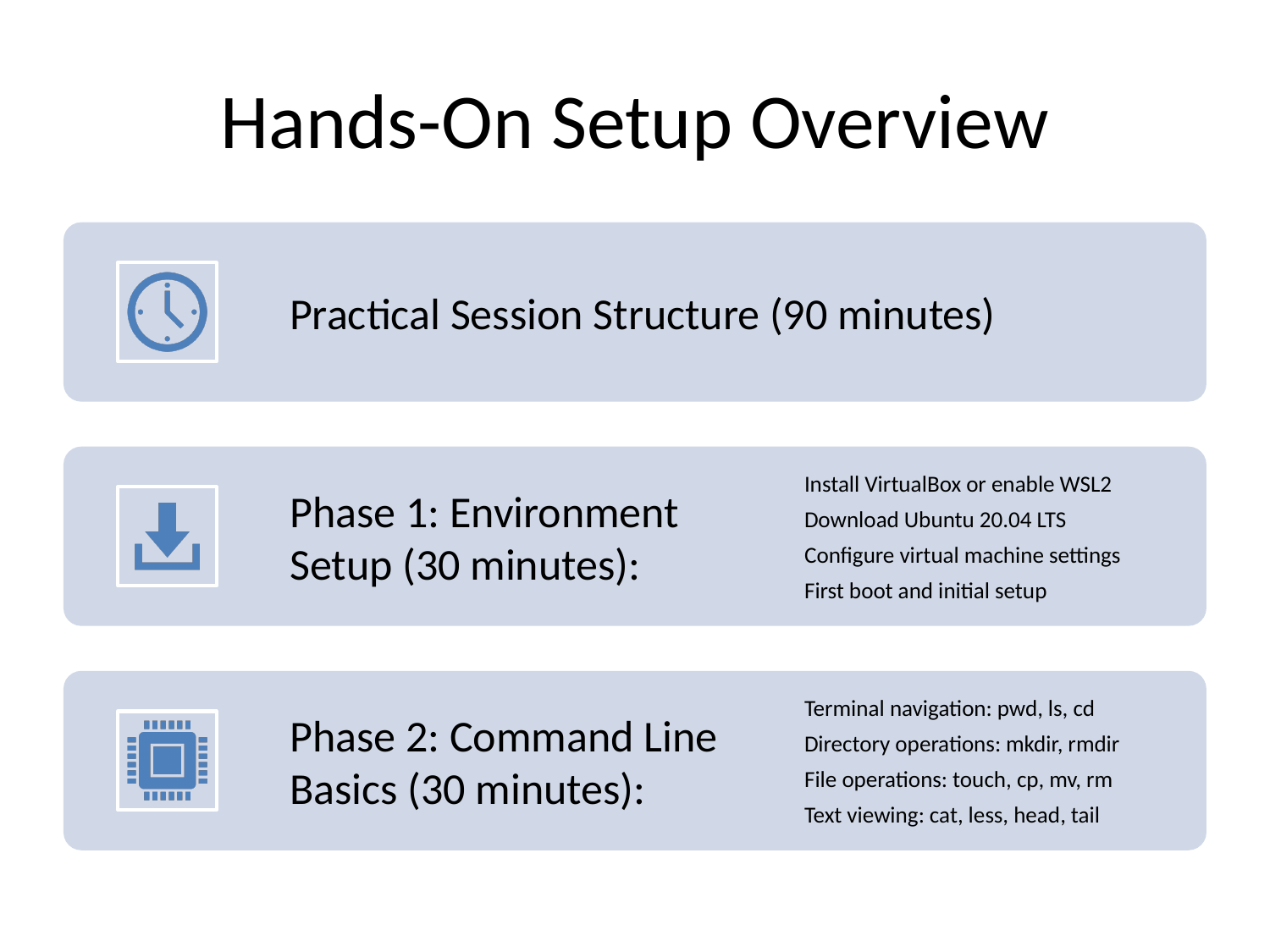

# Hands-On Setup Overview
Practical Session Structure (90 minutes)
Phase 1: Environment Setup (30 minutes):
Install VirtualBox or enable WSL2
Download Ubuntu 20.04 LTS
Configure virtual machine settings
First boot and initial setup
Phase 2: Command Line Basics (30 minutes):
Terminal navigation: pwd, ls, cd
Directory operations: mkdir, rmdir
File operations: touch, cp, mv, rm
Text viewing: cat, less, head, tail